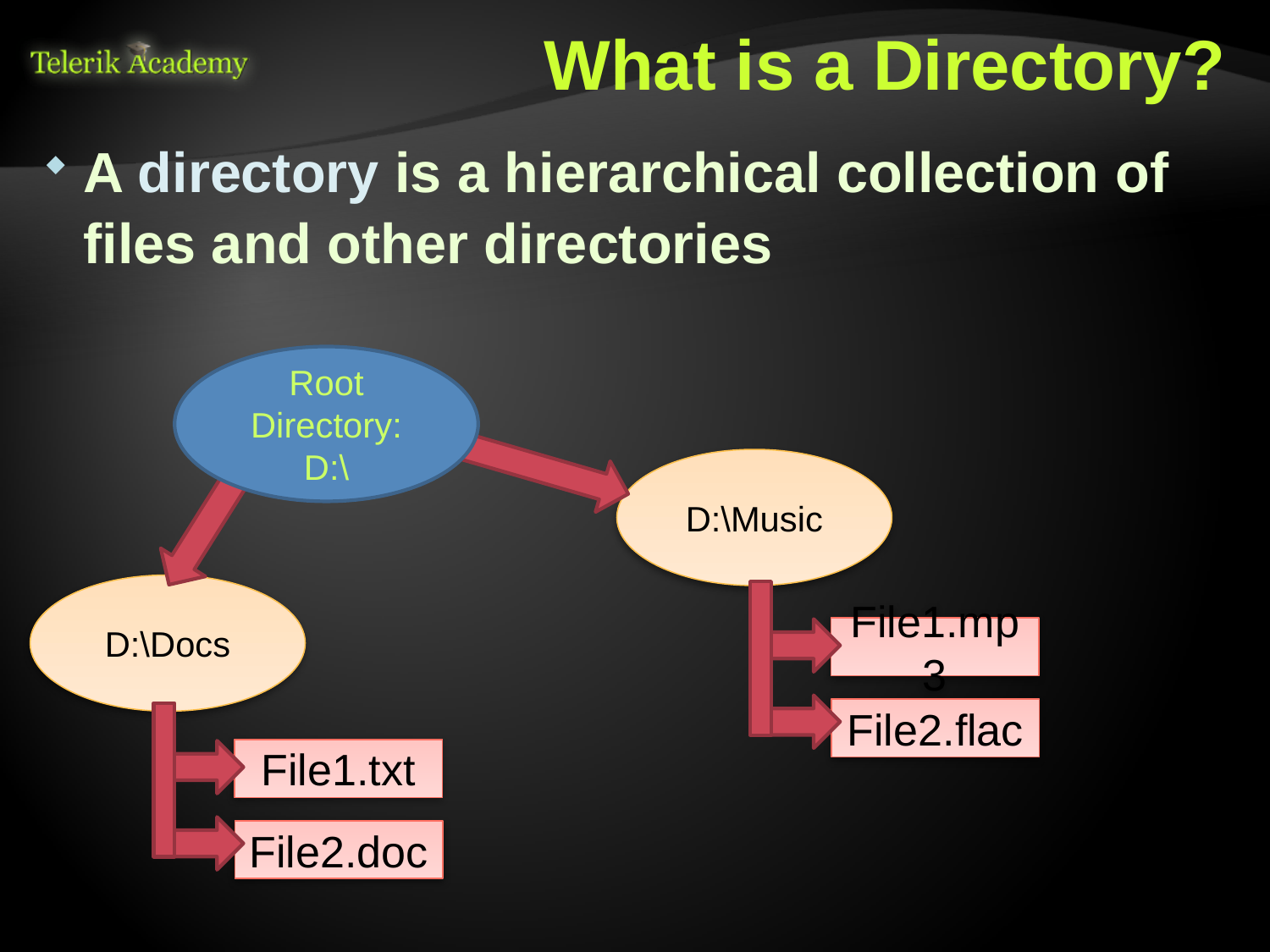

# What is a Directory?
A directory is a hierarchical collection of files and other directories
Root Directory:
D:\

D:\Music

D:\Docs

File1.mp3

File2.flac

File1.txt

File2.doc